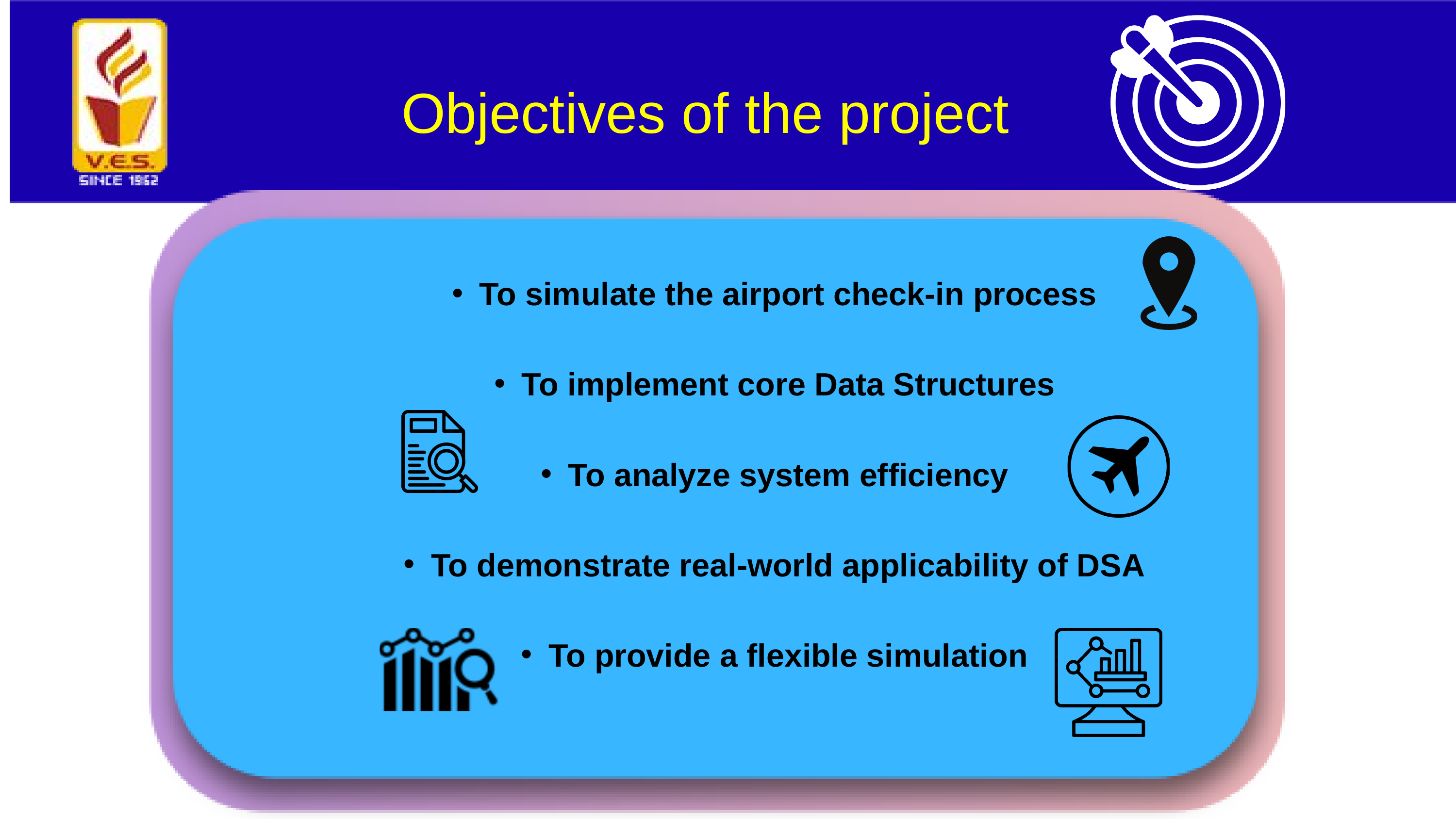

Objectives of the project

r Rates
To simulate the airport check-in process

To implement core Data Structures

To analyze system efficiency

To demonstrate real-world applicability of DSA

To provide a flexible simulation